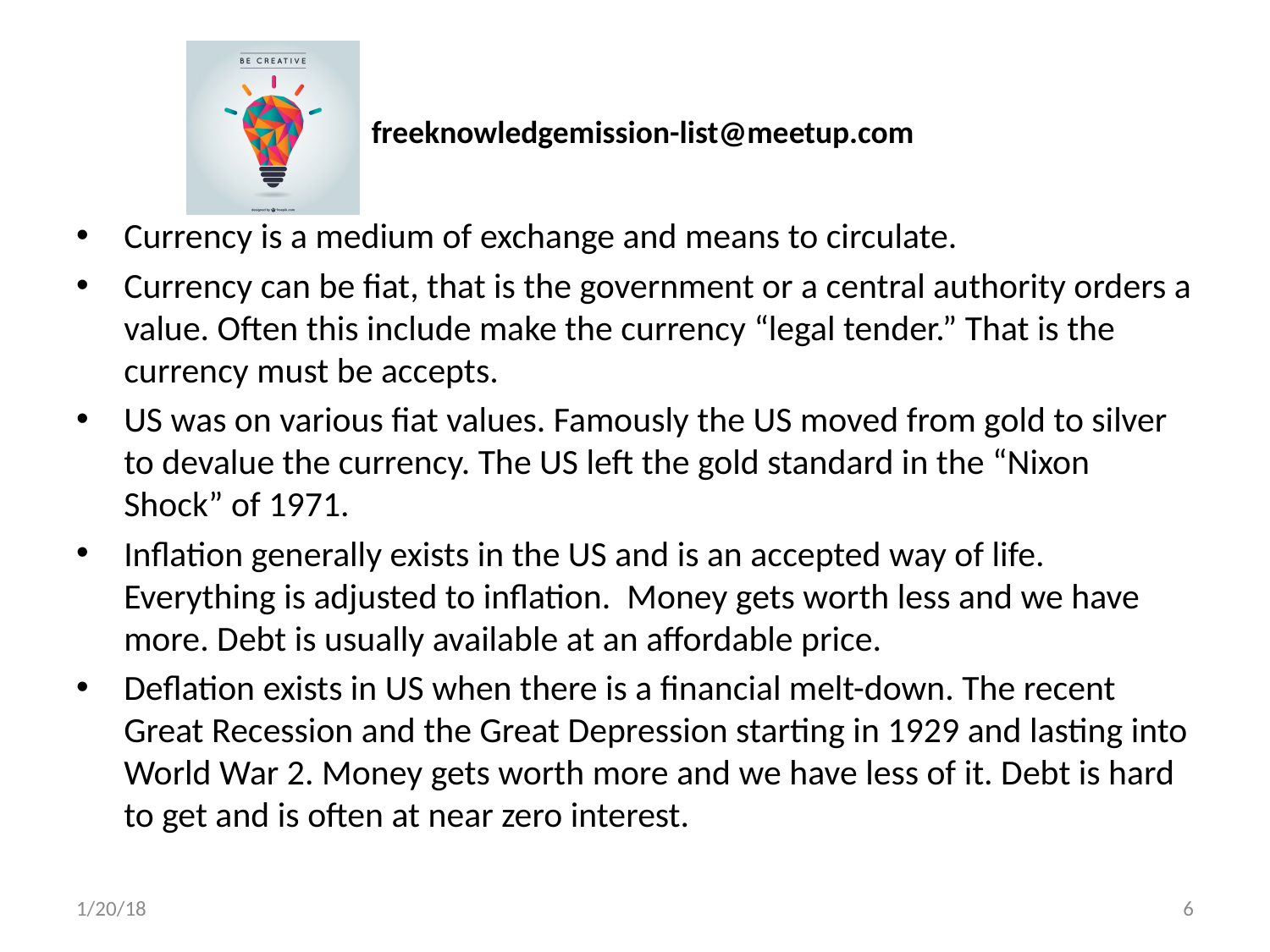

Currency is a medium of exchange and means to circulate.
Currency can be fiat, that is the government or a central authority orders a value. Often this include make the currency “legal tender.” That is the currency must be accepts.
US was on various fiat values. Famously the US moved from gold to silver to devalue the currency. The US left the gold standard in the “Nixon Shock” of 1971.
Inflation generally exists in the US and is an accepted way of life. Everything is adjusted to inflation.  Money gets worth less and we have more. Debt is usually available at an affordable price.
Deflation exists in US when there is a financial melt-down. The recent Great Recession and the Great Depression starting in 1929 and lasting into World War 2. Money gets worth more and we have less of it. Debt is hard to get and is often at near zero interest.
1/20/18
6